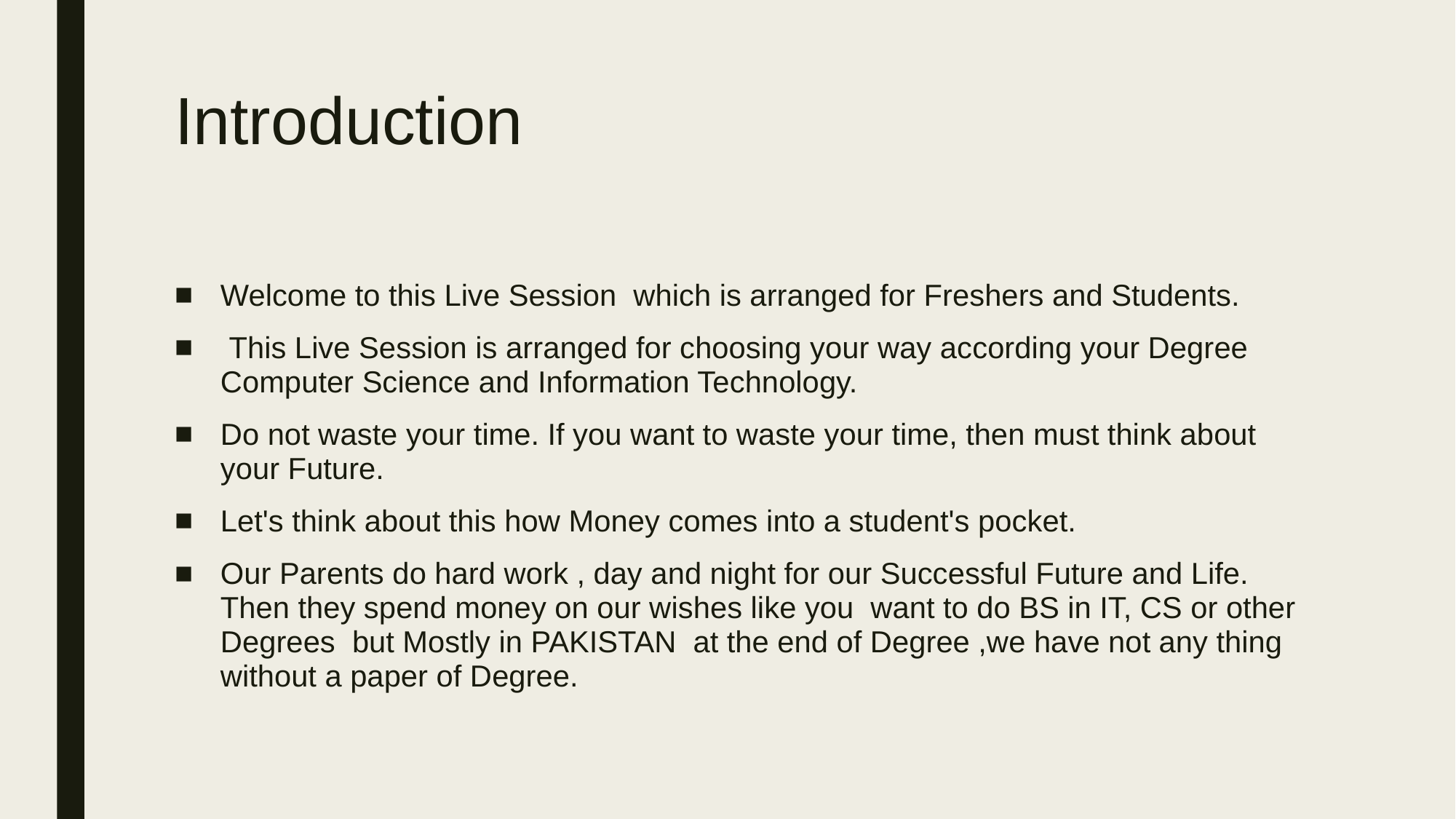

# Introduction
Welcome to this Live Session  which is arranged for Freshers and Students.
 This Live Session is arranged for choosing your way according your Degree Computer Science and Information Technology.
Do not waste your time. If you want to waste your time, then must think about your Future.
Let's think about this how Money comes into a student's pocket.
Our Parents do hard work , day and night for our Successful Future and Life. Then they spend money on our wishes like you  want to do BS in IT, CS or other Degrees  but Mostly in PAKISTAN  at the end of Degree ,we have not any thing without a paper of Degree.